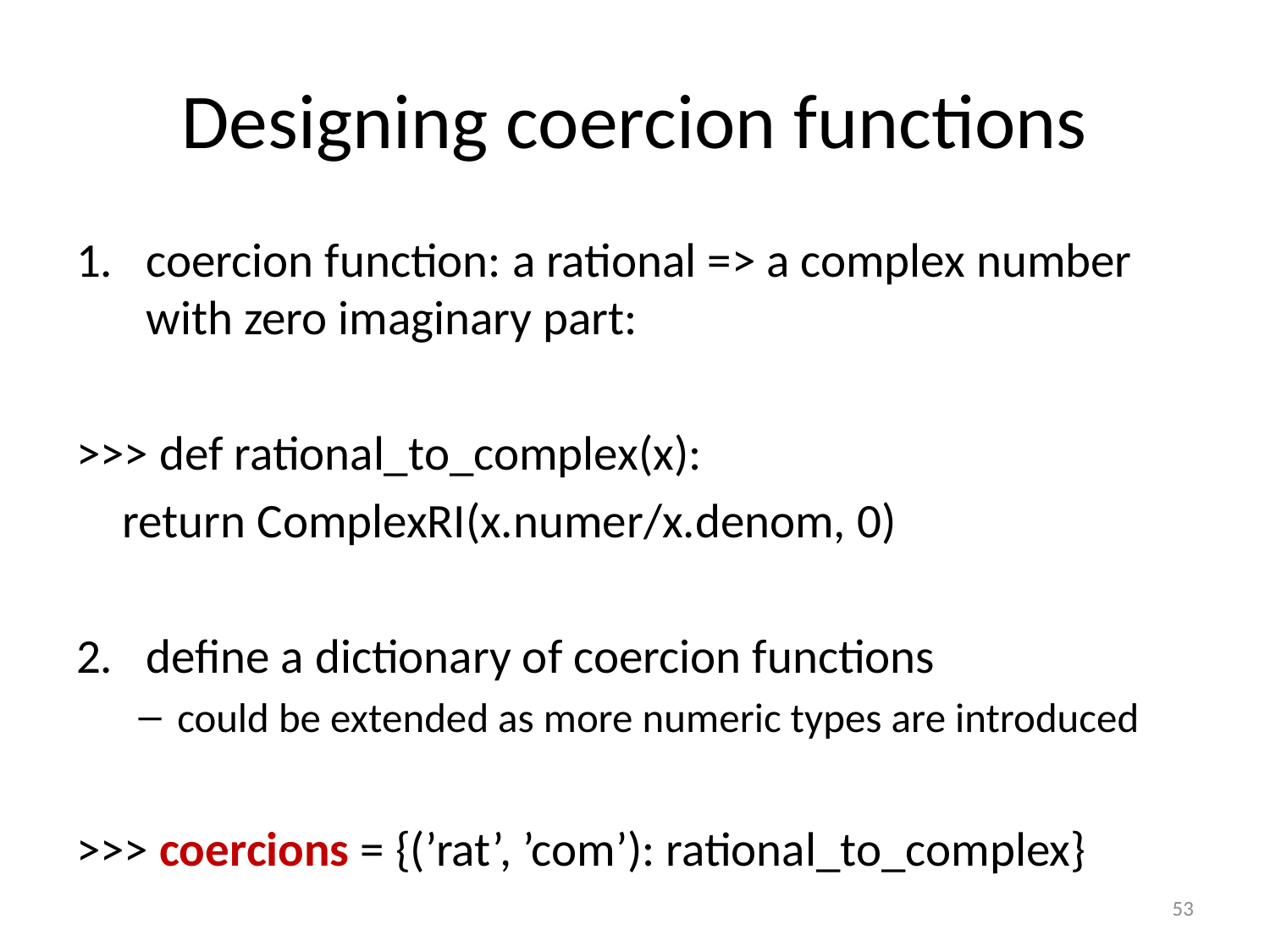

# Designing coercion functions
coercion function: a rational => a complex number with zero imaginary part:

>>> def rational_to_complex(x):
		return ComplexRI(x.numer/x.denom, 0)

define a dictionary of coercion functions
could be extended as more numeric types are introduced

>>> coercions = {(’rat’, ’com’): rational_to_complex}
53